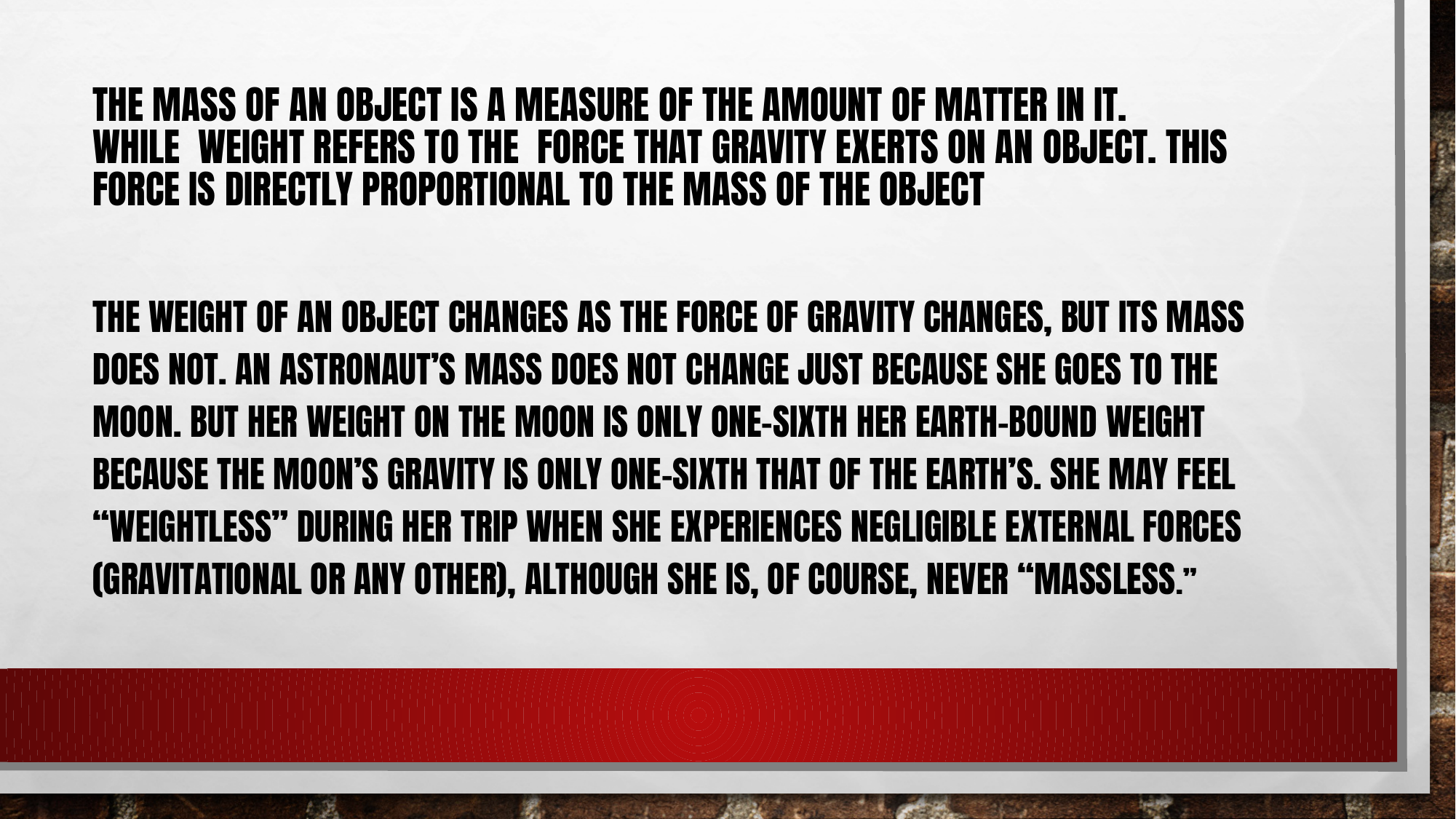

# The mass of an object is a measure of the amount of matter in it. WHILE  Weight refers to the  force that gravity exerts on an object. This force is directly proportional to the mass of the object
The weight of an object changes as the force of gravity changes, but its mass does not. An astronaut’s mass does not change just because she goes to the moon. But her weight on the moon is only one-sixth her earth-bound weight because the moon’s gravity is only one-sixth that of the earth’s. She may feel “weightless” during her trip when she experiences negligible external forces (gravitational or any other), although she is, of course, never “massless.”